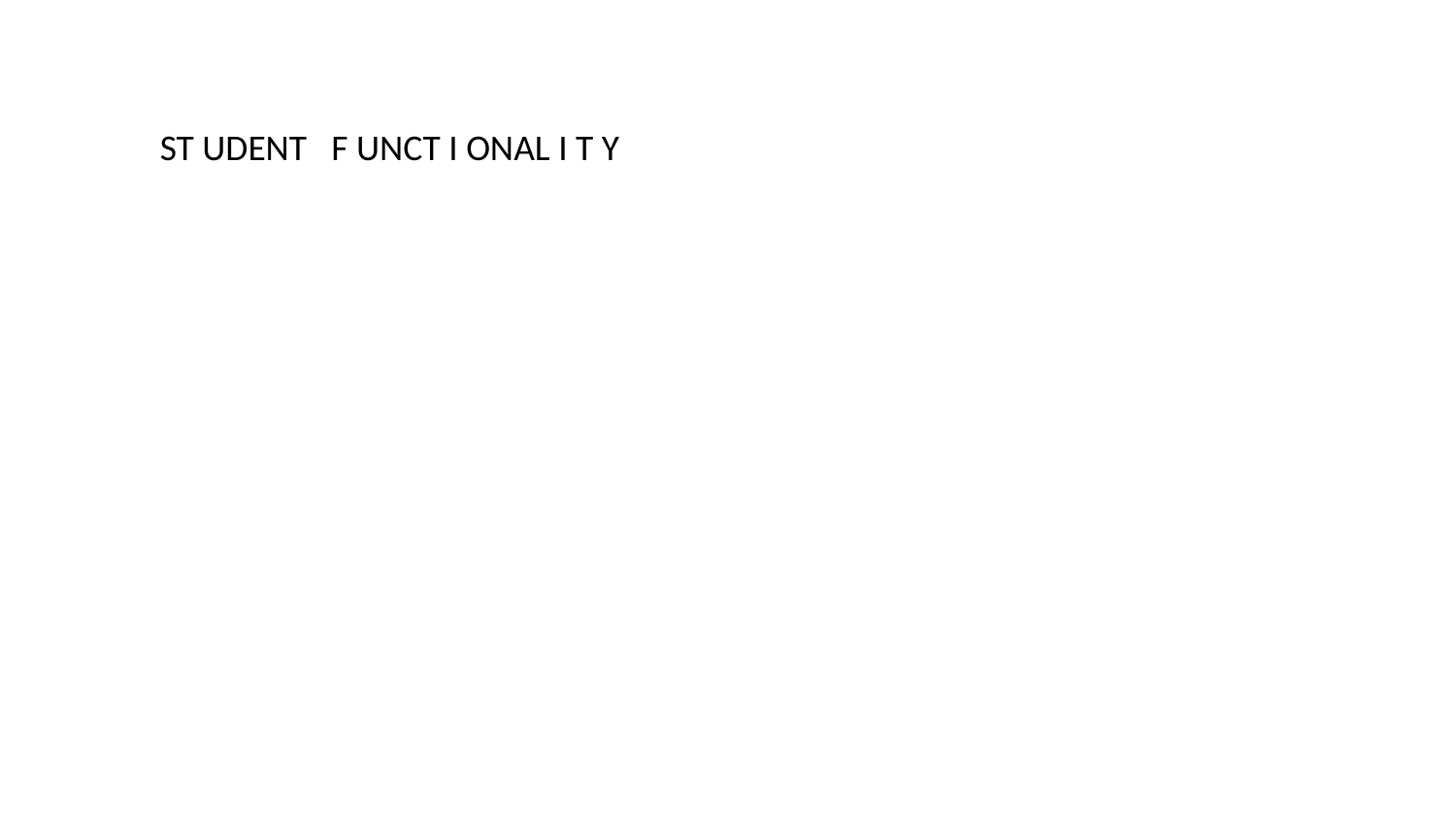

ST UDENT   F UNCT I ONAL I T Y